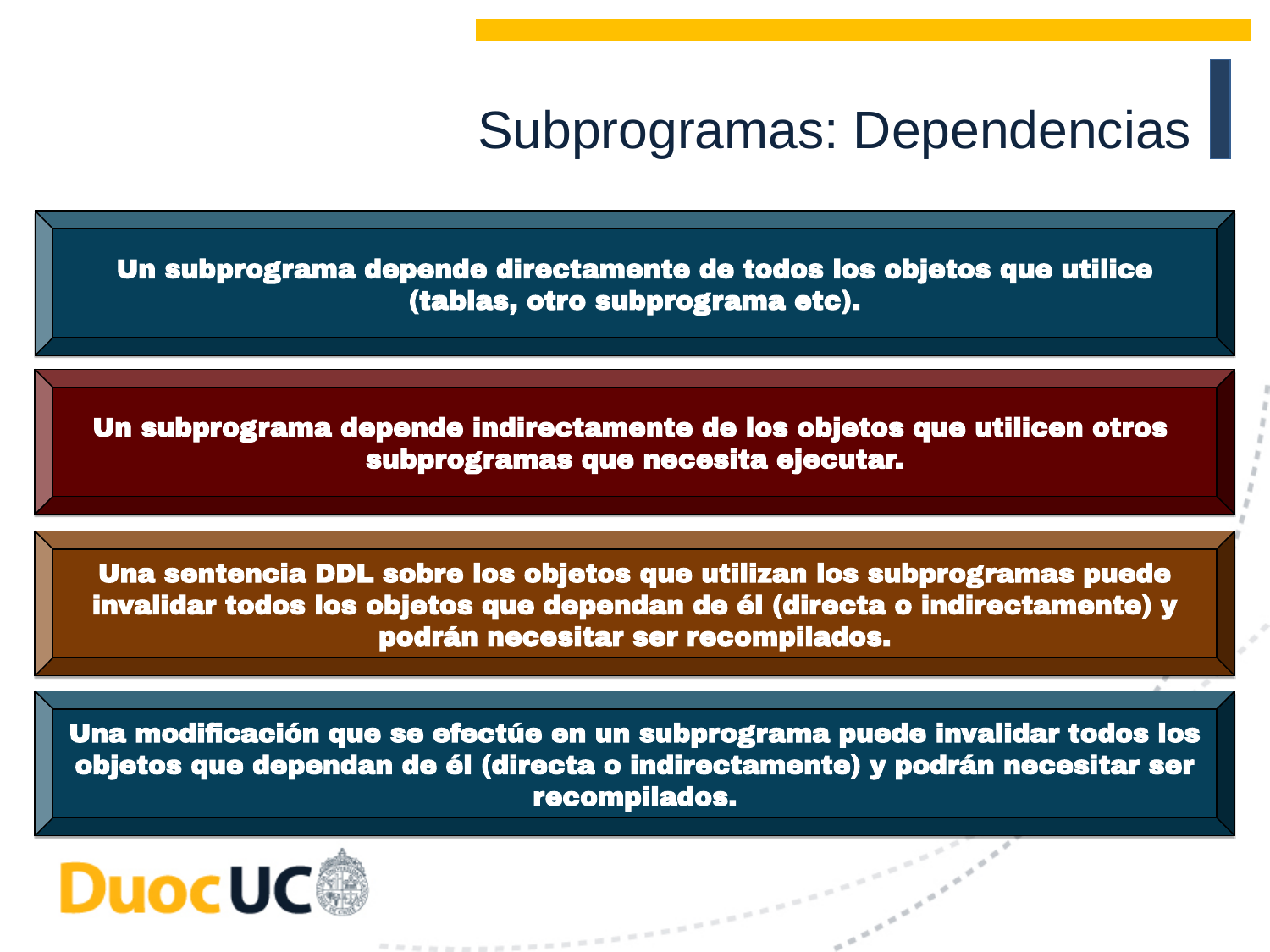

Subprogramas: Dependencias
Un subprograma depende directamente de todos los objetos que utilice (tablas, otro subprograma etc).
Un subprograma depende indirectamente de los objetos que utilicen otros  subprogramas que necesita ejecutar.
Una sentencia DDL sobre los objetos que utilizan los subprogramas puede invalidar todos los objetos que dependan de él (directa o indirectamente) y podrán necesitar ser recompilados.
Una modificación que se efectúe en un subprograma puede invalidar todos los objetos que dependan de él (directa o indirectamente) y podrán necesitar ser recompilados.